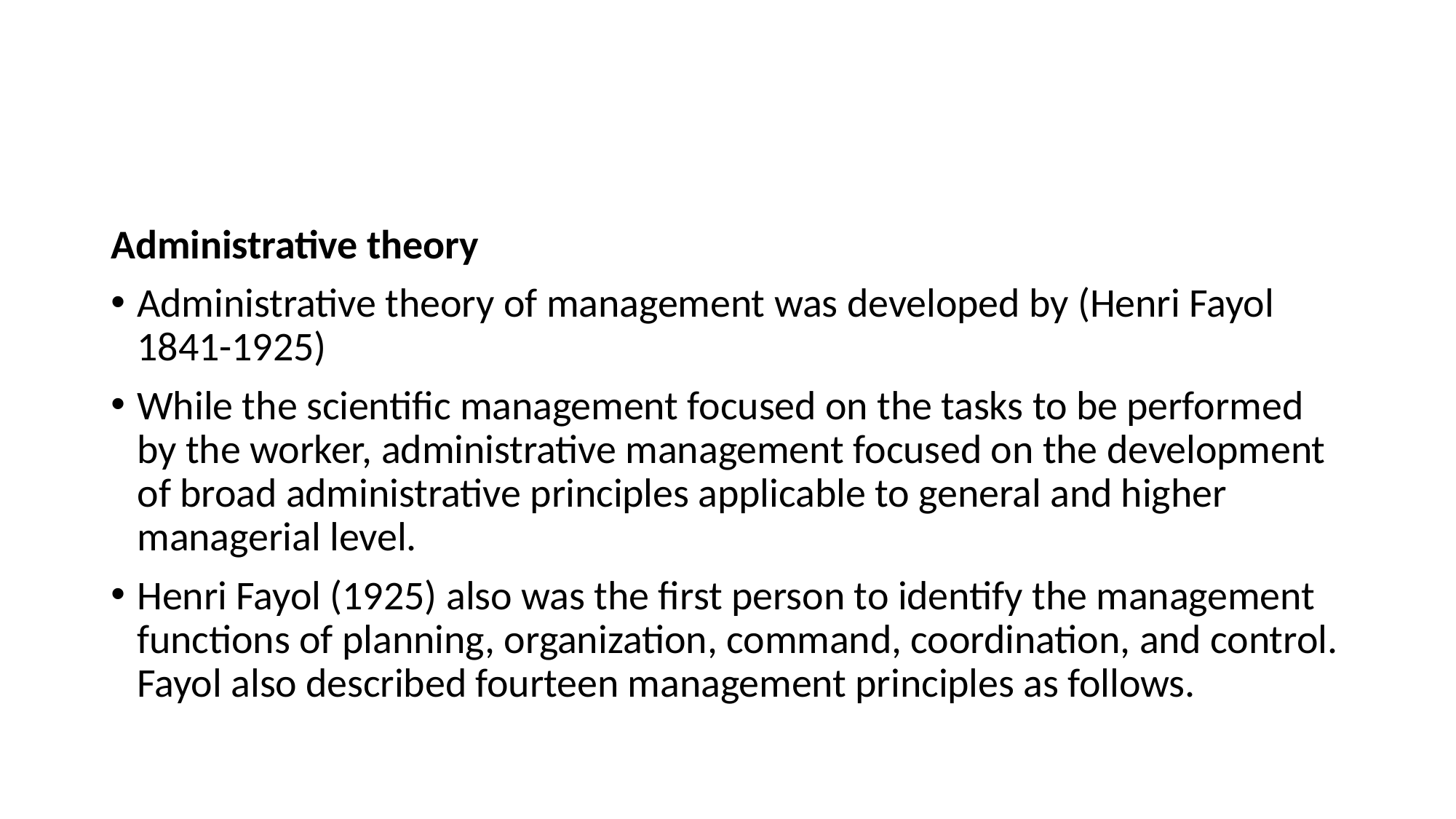

#
Administrative theory
Administrative theory of management was developed by (Henri Fayol 1841-1925)
While the scientific management focused on the tasks to be performed by the worker, administrative management focused on the development of broad administrative principles applicable to general and higher managerial level.
Henri Fayol (1925) also was the first person to identify the management functions of planning, organization, command, coordination, and control. Fayol also described fourteen management principles as follows.